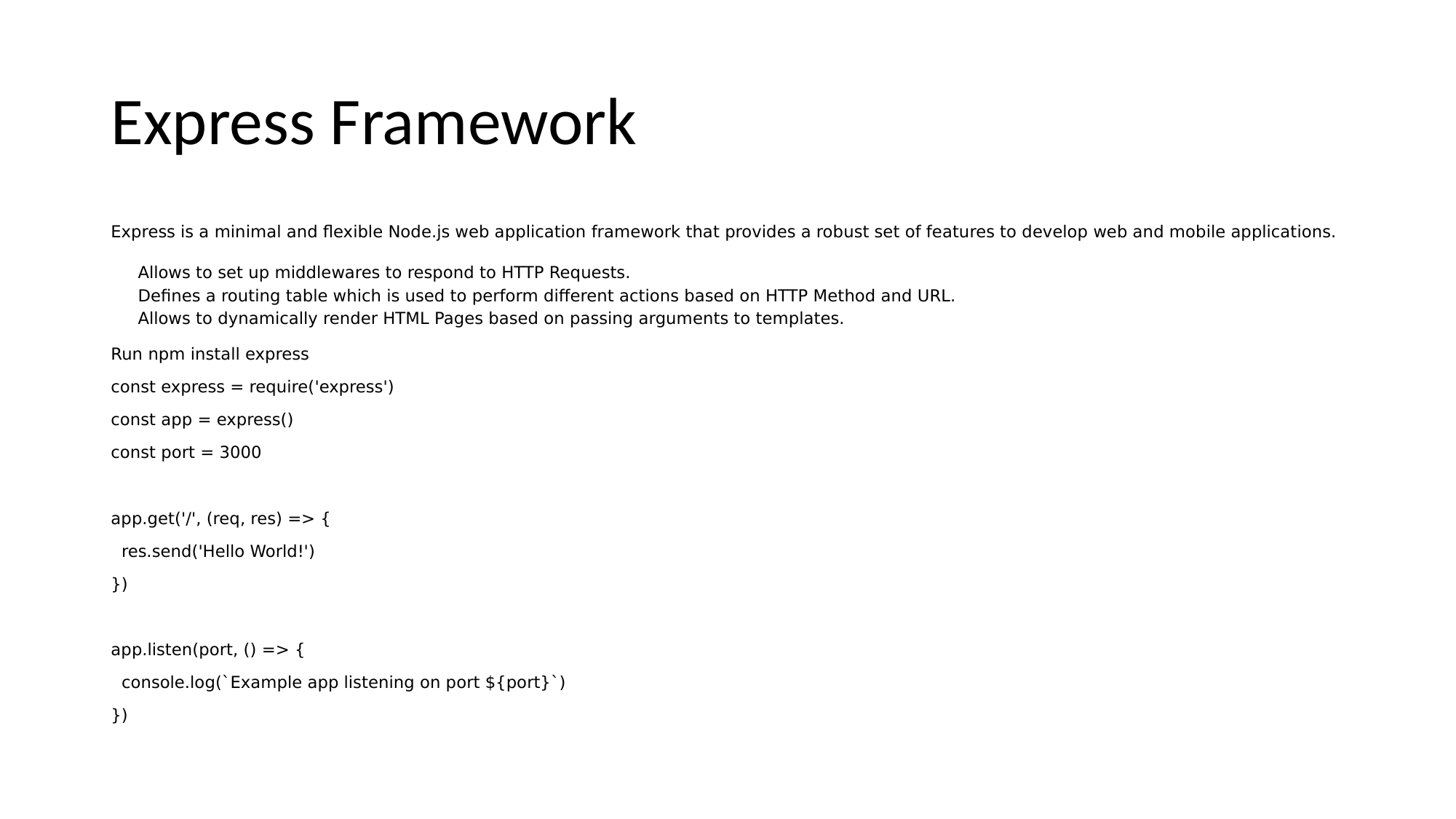

# Express Framework
Express is a minimal and flexible Node.js web application framework that provides a robust set of features to develop web and mobile applications.
Allows to set up middlewares to respond to HTTP Requests.
Defines a routing table which is used to perform different actions based on HTTP Method and URL.
Allows to dynamically render HTML Pages based on passing arguments to templates.
Run npm install express
const express = require('express')
const app = express()
const port = 3000

app.get('/', (req, res) => {
  res.send('Hello World!')
})

app.listen(port, () => {
  console.log(`Example app listening on port ${port}`)
})